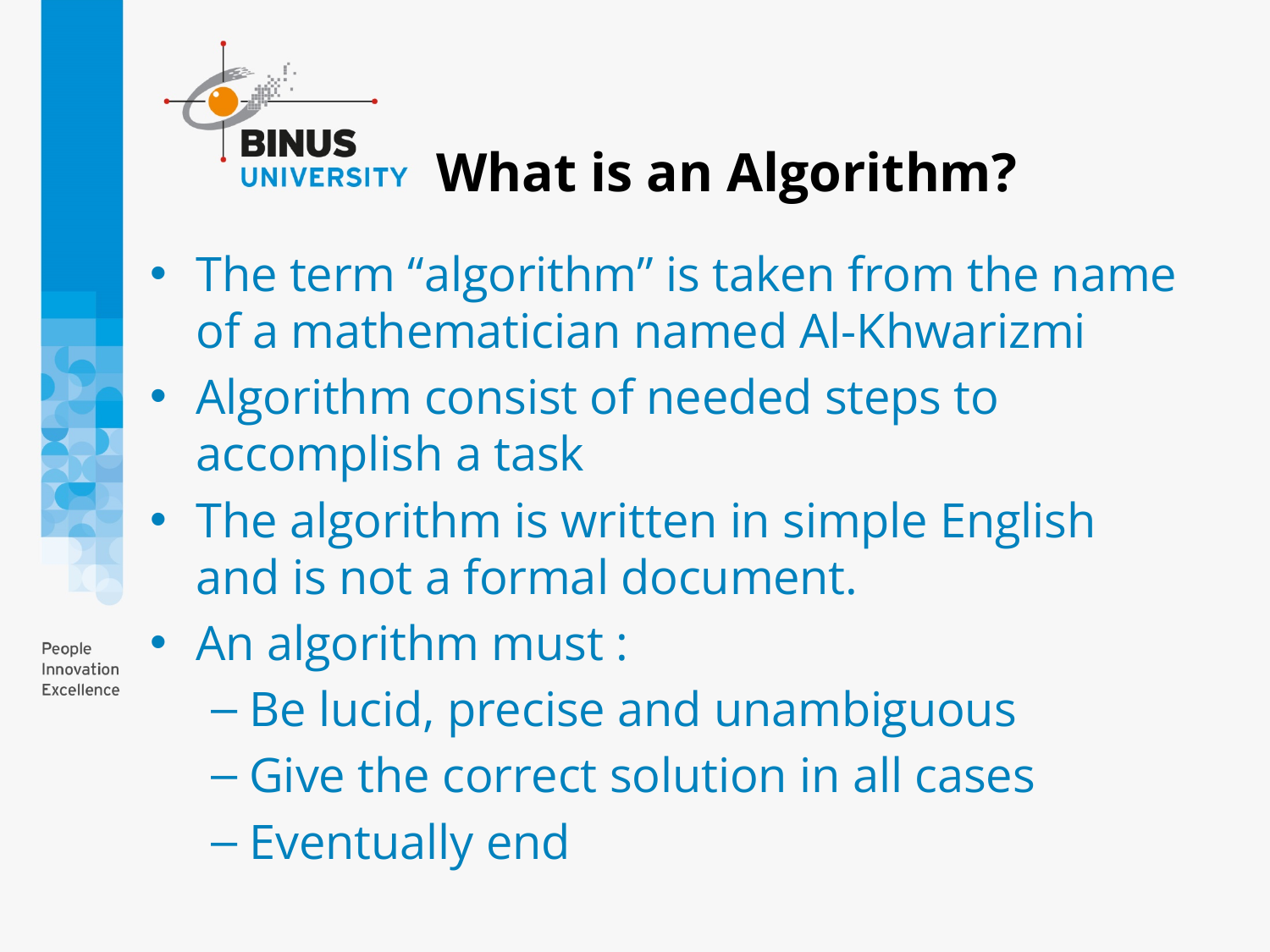

# What is an Algorithm?
The term “algorithm” is taken from the name of a mathematician named Al-Khwarizmi
Algorithm consist of needed steps to accomplish a task
The algorithm is written in simple English and is not a formal document.
An algorithm must :
Be lucid, precise and unambiguous
Give the correct solution in all cases
Eventually end